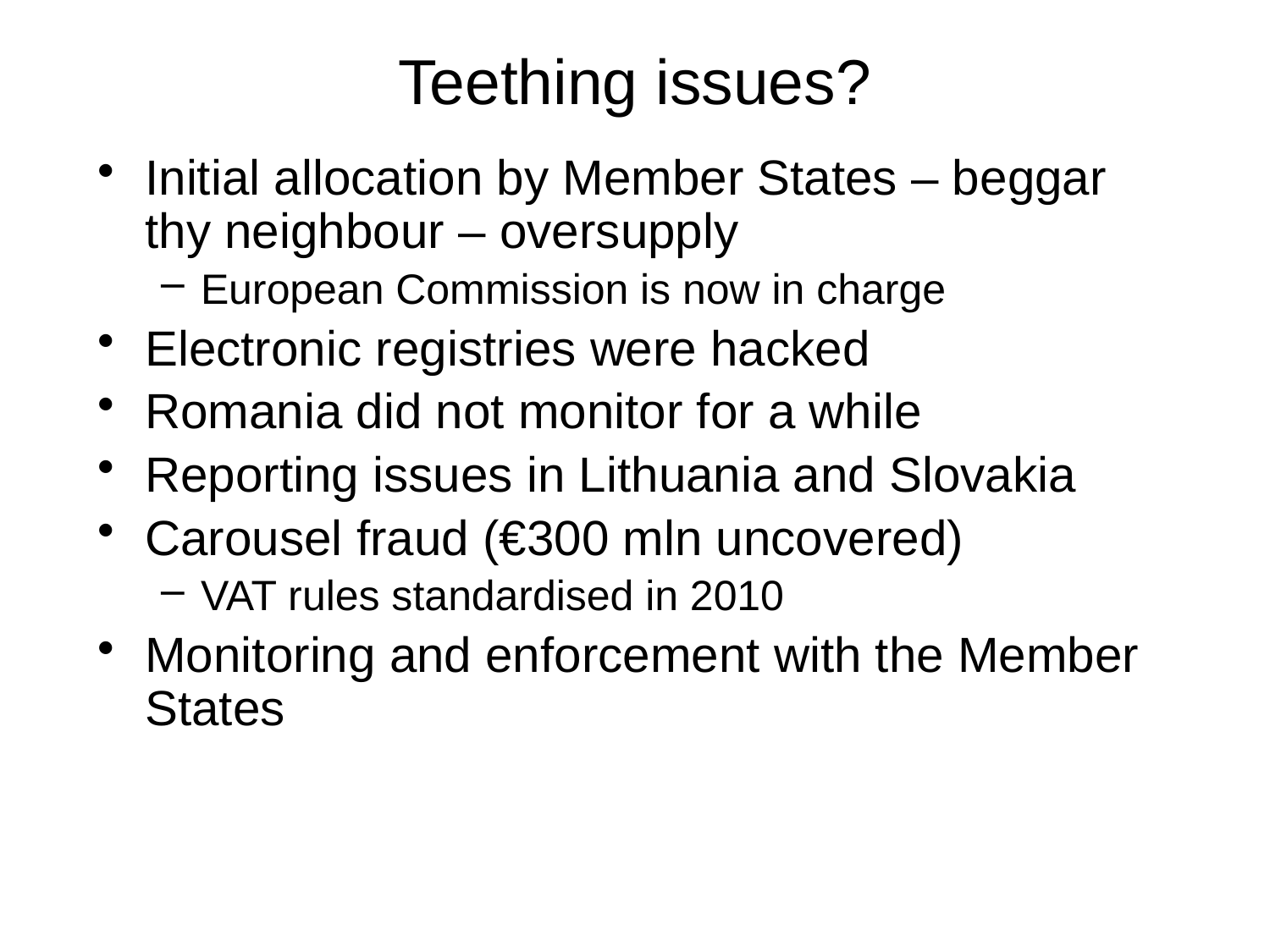

# Teething issues?
Initial allocation by Member States – beggar thy neighbour – oversupply
European Commission is now in charge
Electronic registries were hacked
Romania did not monitor for a while
Reporting issues in Lithuania and Slovakia
Carousel fraud (€300 mln uncovered)
VAT rules standardised in 2010
Monitoring and enforcement with the Member States